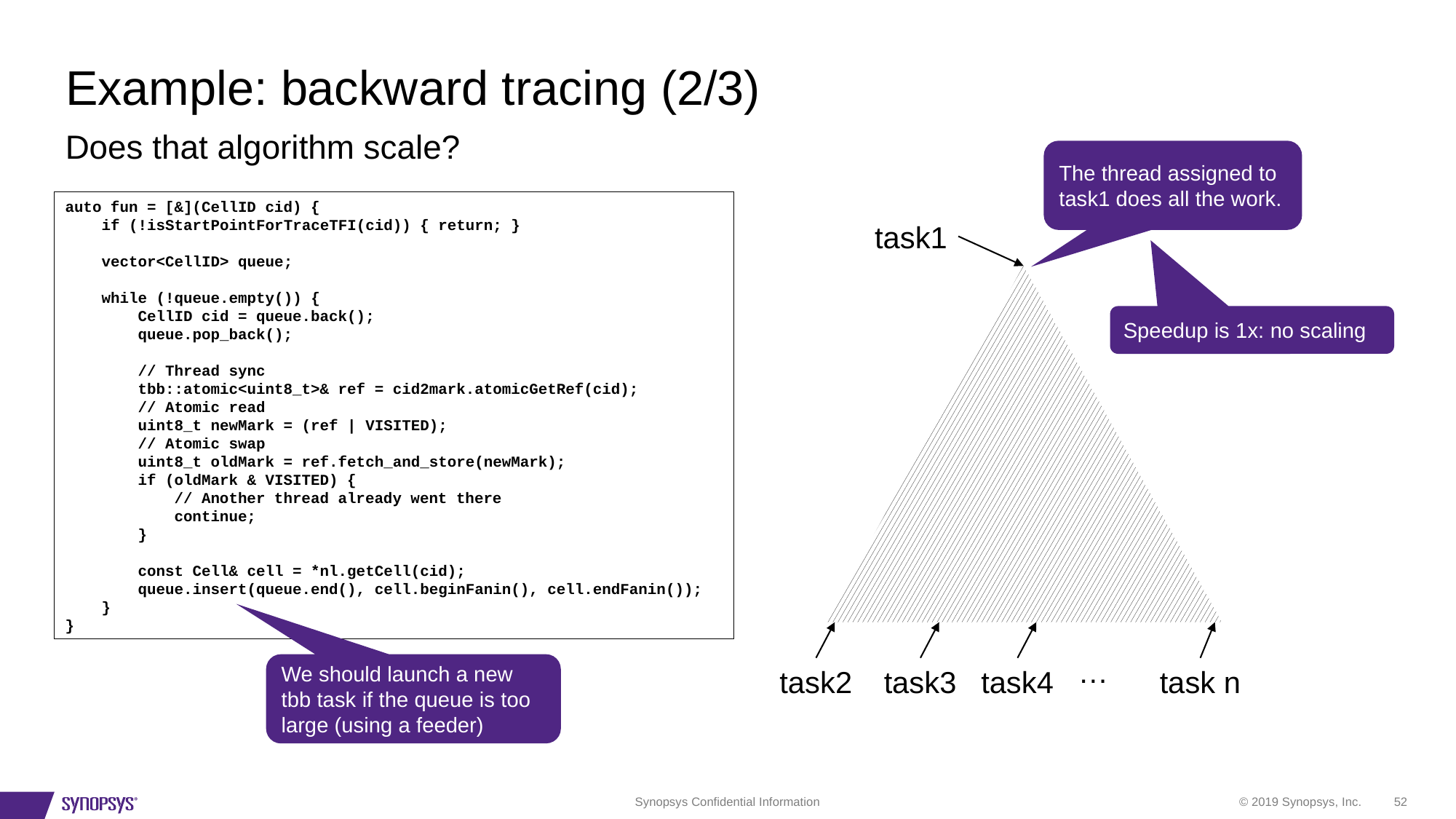

# Example: backward tracing (2/3)
Does that algorithm scale?
The thread assigned to task1 does all the work.
auto fun = [&](CellID cid) {
    if (!isStartPointForTraceTFI(cid)) { return; }

    vector<CellID> queue;

    while (!queue.empty()) {
        CellID cid = queue.back();
        queue.pop_back();

        // Thread sync
        tbb::atomic<uint8_t>& ref = cid2mark.atomicGetRef(cid);
        // Atomic read
        uint8_t newMark = (ref | VISITED);
        // Atomic swap
        uint8_t oldMark = ref.fetch_and_store(newMark);
        if (oldMark & VISITED) {
            // Another thread already went there
            continue;
        }

        const Cell& cell = *nl.getCell(cid);
        queue.insert(queue.end(), cell.beginFanin(), cell.endFanin());
    }
}
task1

Speedup is 1x: no scaling
…
task2
task3
task4
task n
We should launch a new tbb task if the queue is too large (using a feeder)